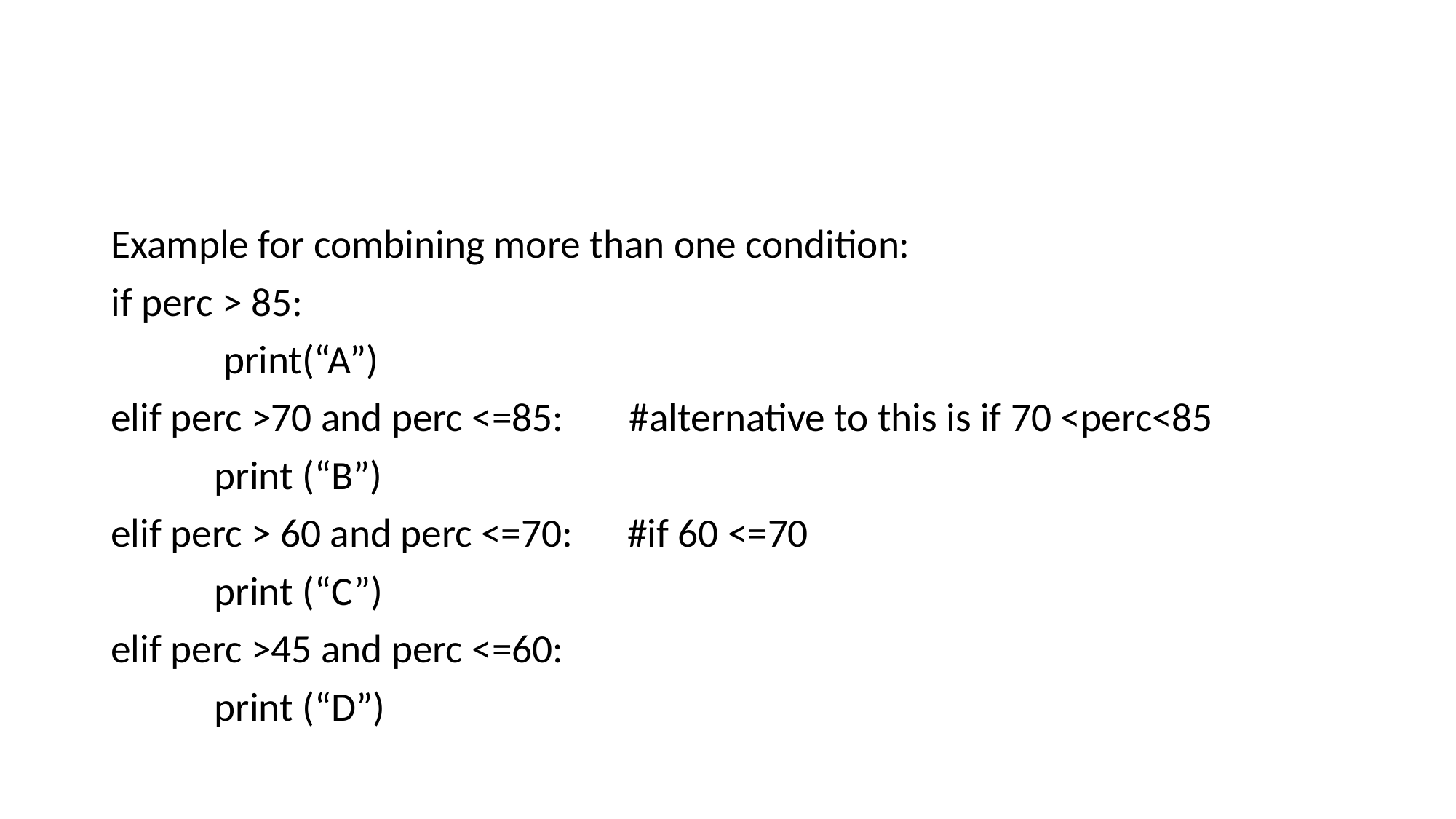

#
Example for combining more than one condition:
if perc > 85:
	 print(“A”)
elif perc >70 and perc <=85: 	#alternative to this is if 70 <perc<85
	print (“B”)
elif perc > 60 and perc <=70:      #if 60 <=70
	print (“C”)
elif perc >45 and perc <=60:
	print (“D”)